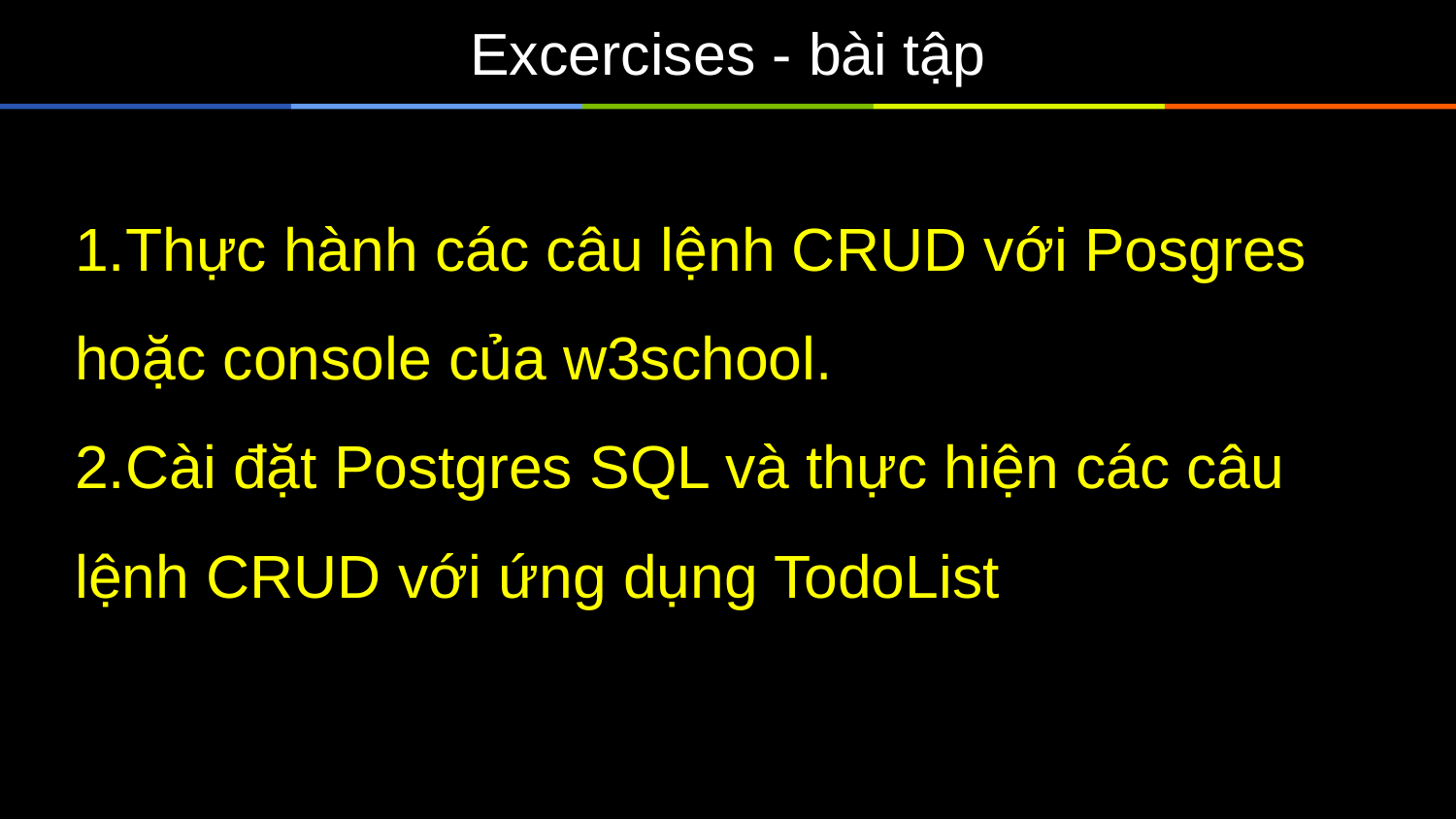

# Excercises - bài tập
1.Thực hành các câu lệnh CRUD với Posgres hoặc console của w3school.
2.Cài đặt Postgres SQL và thực hiện các câu lệnh CRUD với ứng dụng TodoList